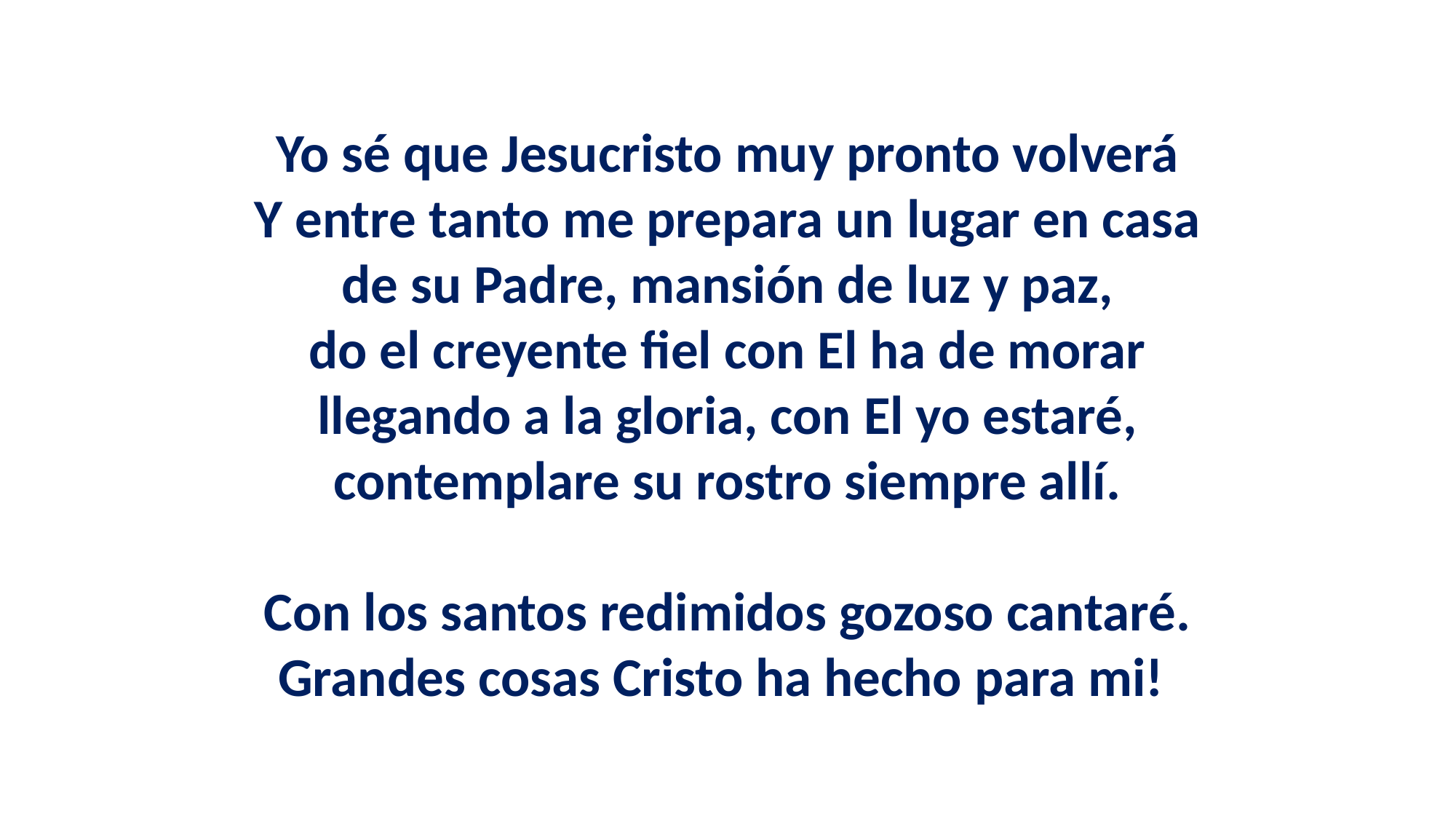

Yo sé que Jesucristo muy pronto volverá
Y entre tanto me prepara un lugar en casa
de su Padre, mansión de luz y paz,
do el creyente fiel con El ha de morar
llegando a la gloria, con El yo estaré,
contemplare su rostro siempre allí.

Con los santos redimidos gozoso cantaré.
Grandes cosas Cristo ha hecho para mi!